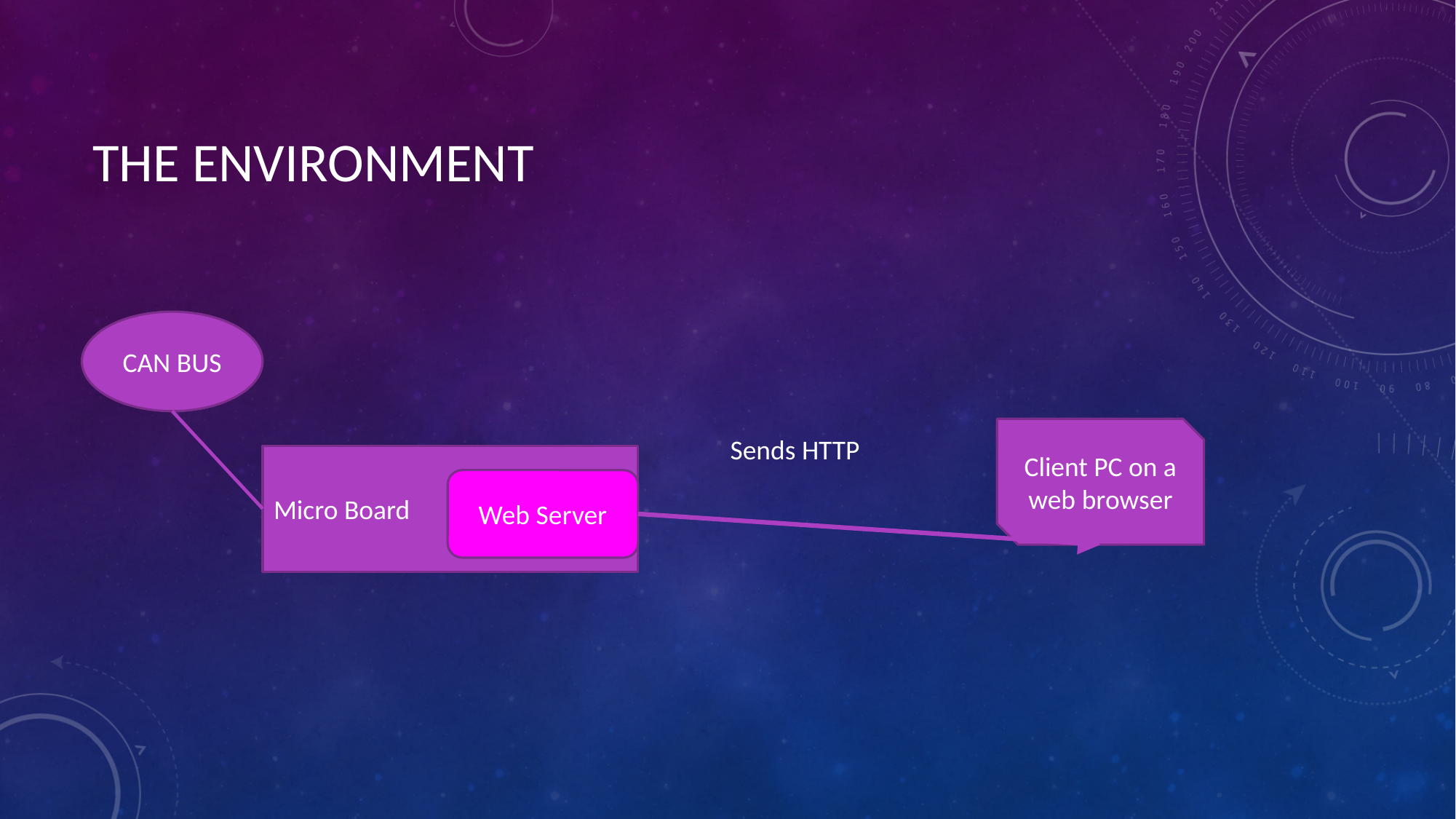

# THE ENVIRONMENT
CAN BUS
Client PC on a web browser
Sends HTTP
Micro Board
Web Server